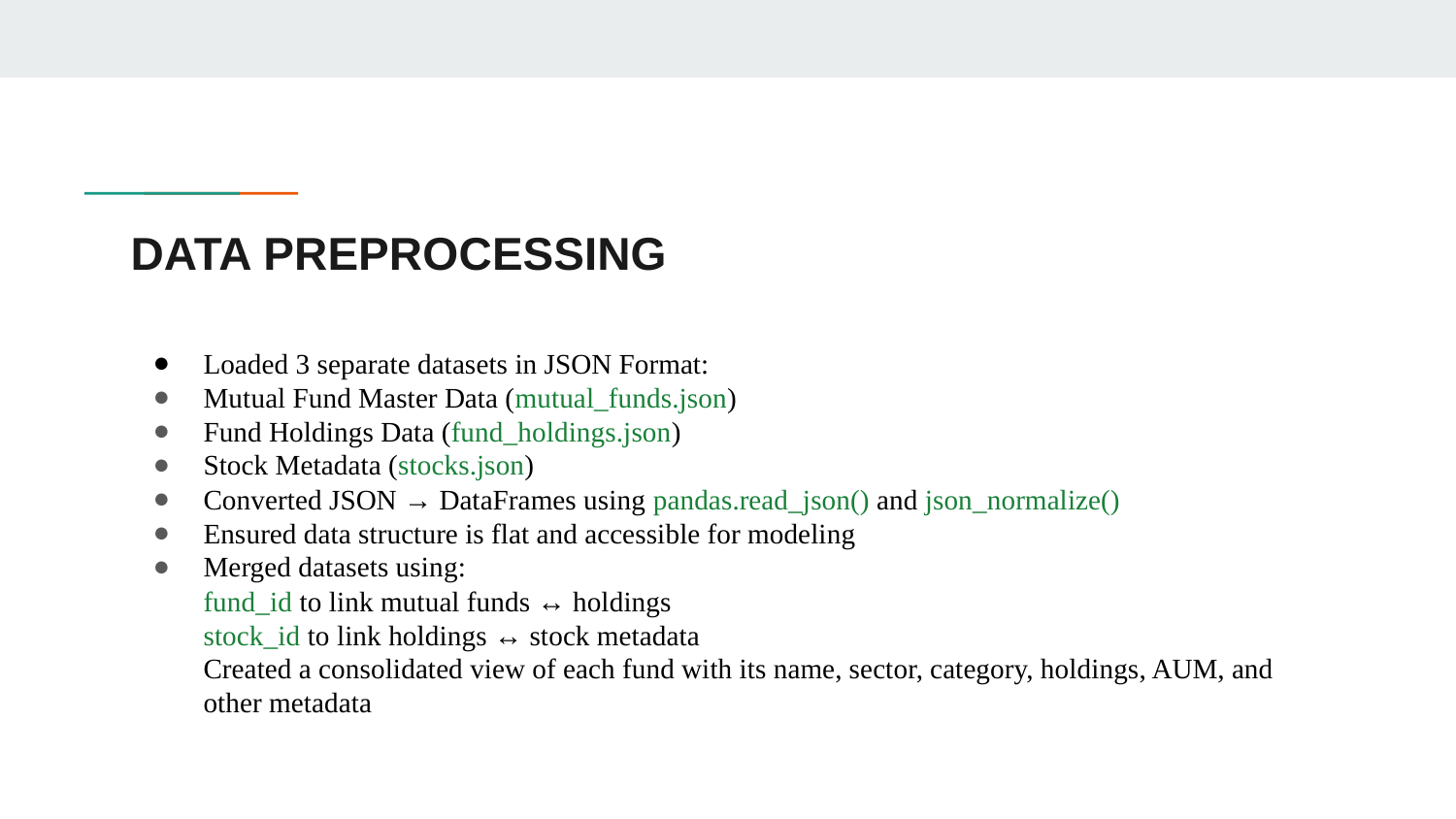

# DATA PREPROCESSING
Loaded 3 separate datasets in JSON Format:
Mutual Fund Master Data (mutual_funds.json)
Fund Holdings Data (fund_holdings.json)
Stock Metadata (stocks.json)
Converted JSON → DataFrames using pandas.read_json() and json_normalize()
Ensured data structure is flat and accessible for modeling
Merged datasets using:
fund_id to link mutual funds ↔ holdings
stock_id to link holdings ↔ stock metadata
Created a consolidated view of each fund with its name, sector, category, holdings, AUM, and other metadata